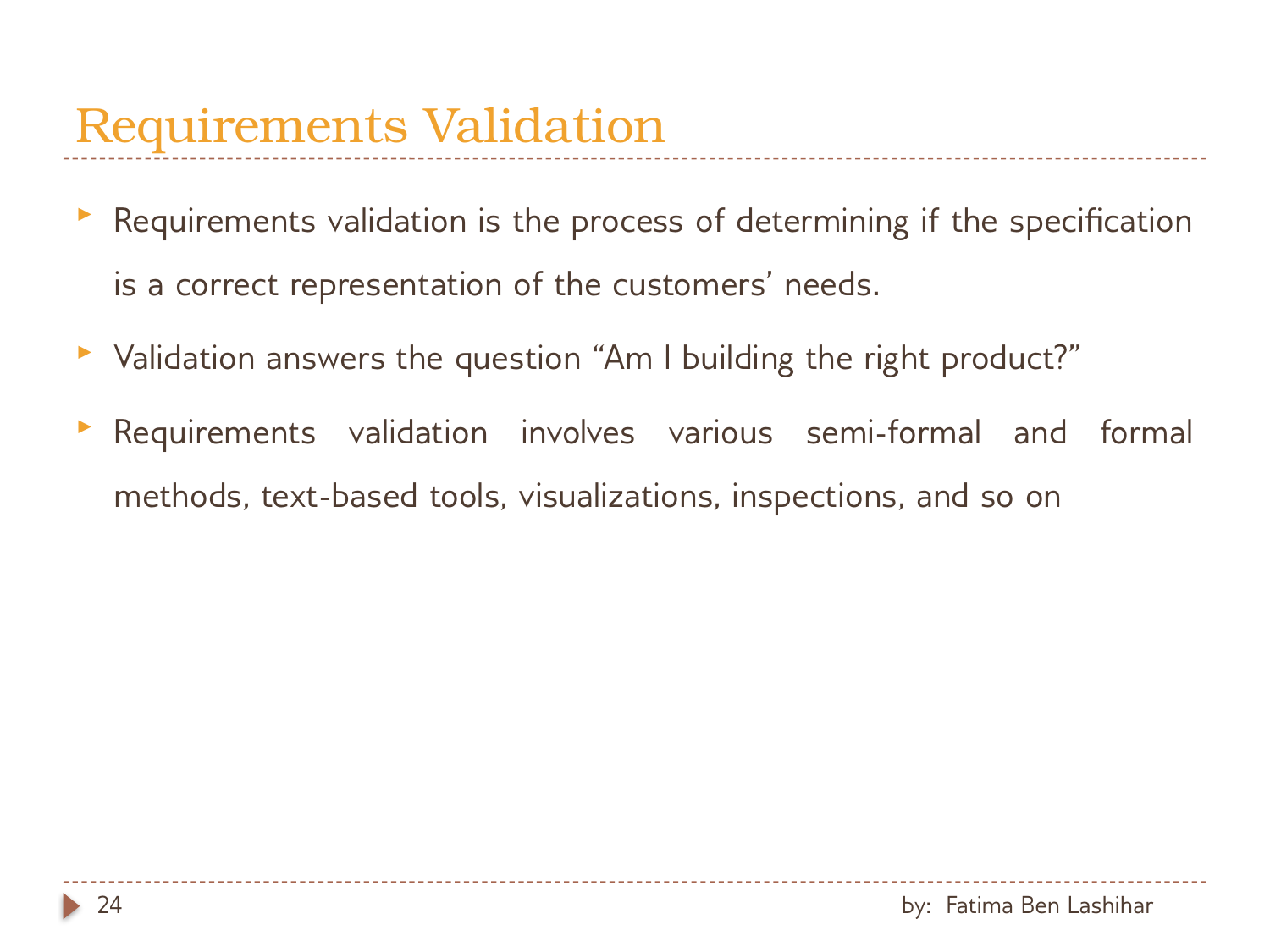

# Requirements Validation
Requirements validation is the process of determining if the specification is a correct representation of the customers’ needs.
Validation answers the question “Am I building the right product?”
Requirements validation involves various semi-formal and formal methods, text-based tools, visualizations, inspections, and so on
24
by:  Fatima Ben Lashihar